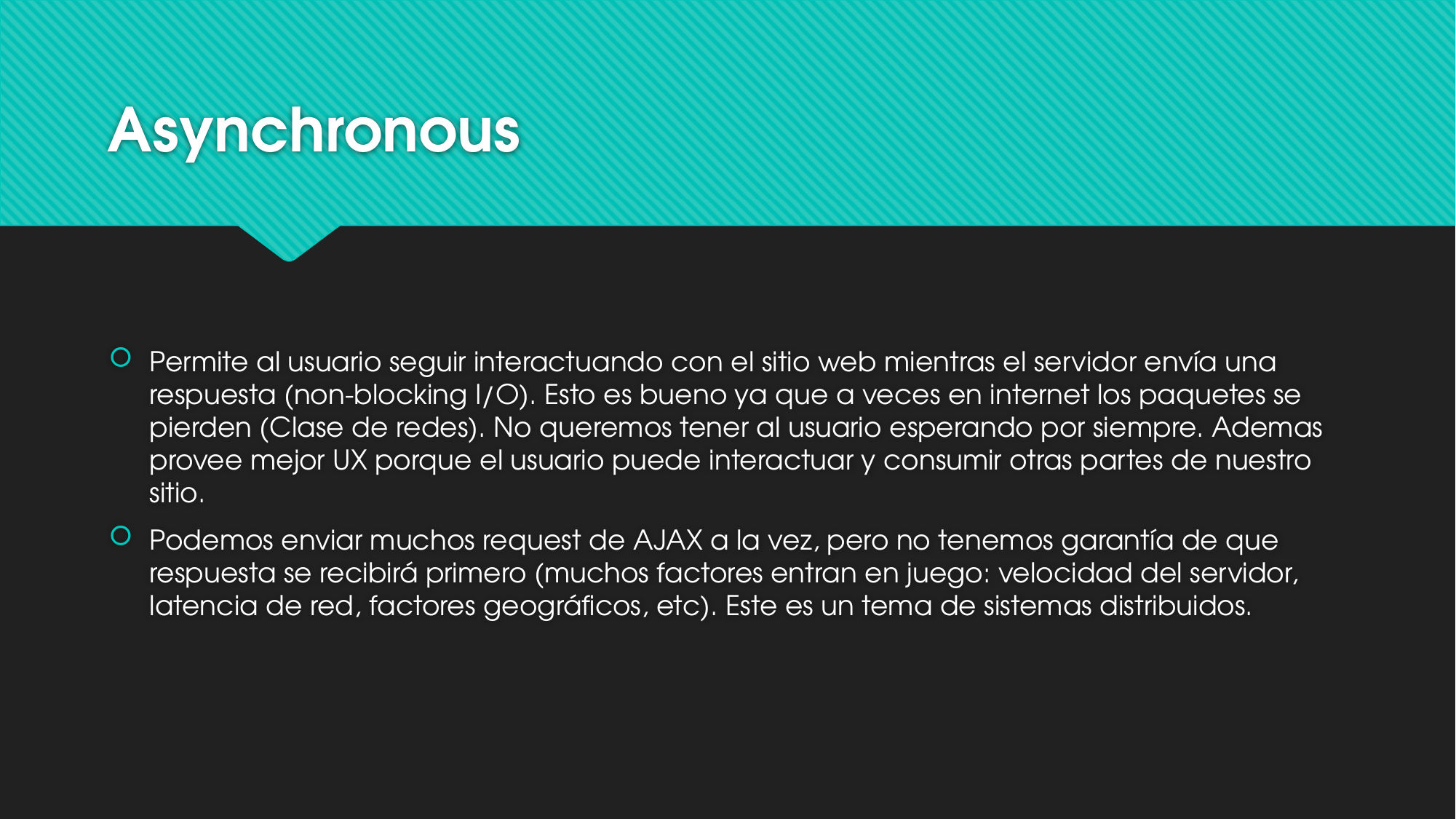

# Asynchronous
Permite al usuario seguir interactuando con el sitio web mientras el servidor envía una respuesta (non-blocking I/O). Esto es bueno ya que a veces en internet los paquetes se pierden (Clase de redes). No queremos tener al usuario esperando por siempre. Ademas provee mejor UX porque el usuario puede interactuar y consumir otras partes de nuestro sitio.
Podemos enviar muchos request de AJAX a la vez, pero no tenemos garantía de que respuesta se recibirá primero (muchos factores entran en juego: velocidad del servidor, latencia de red, factores geográficos, etc). Este es un tema de sistemas distribuidos.